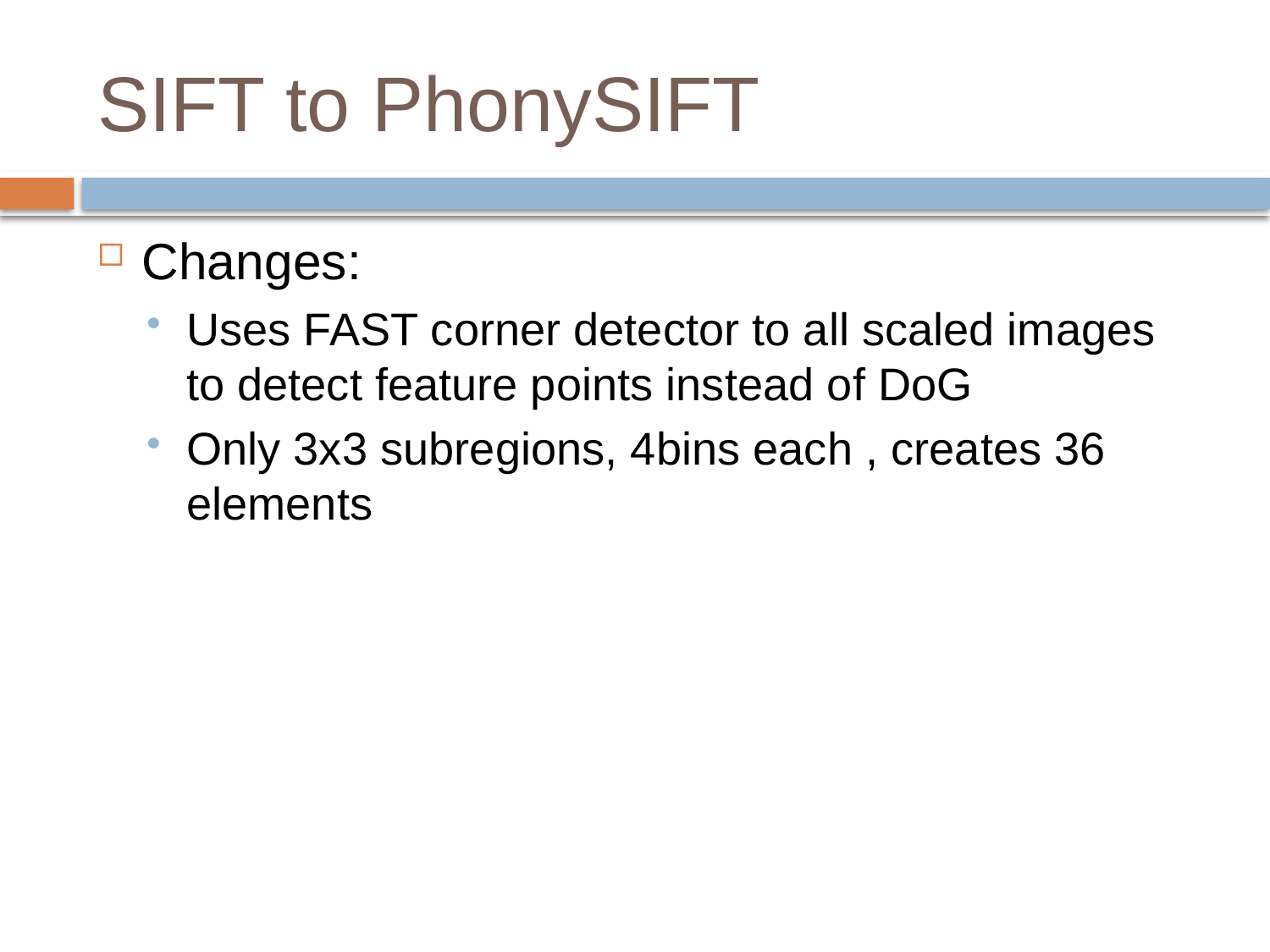

# SIFT to PhonySIFT
Changes:
Uses FAST corner detector to all scaled images to detect feature points instead of DoG
Only 3x3 subregions, 4bins each , creates 36 elements